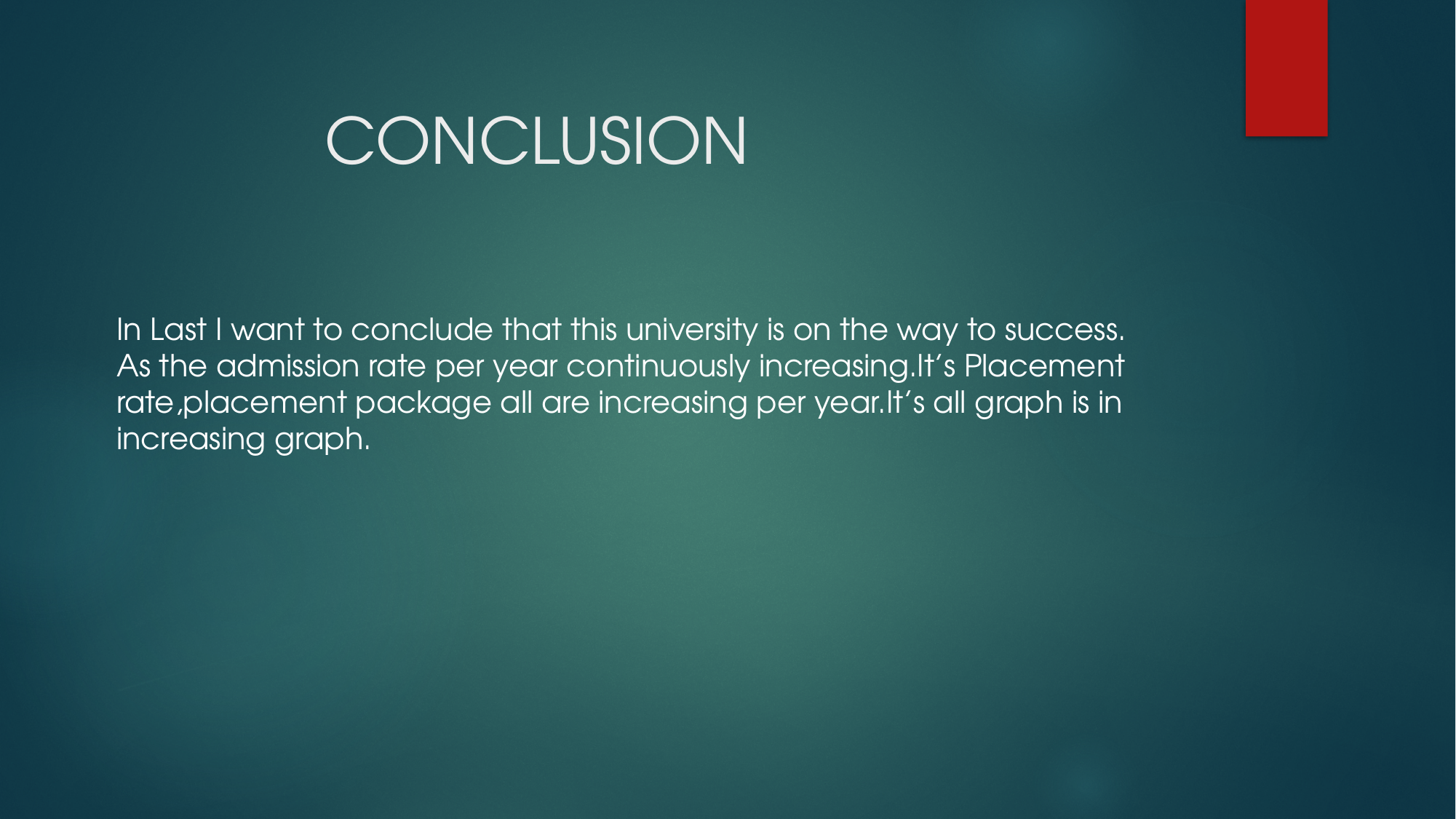

# CONCLUSION
In Last I want to conclude that this university is on the way to success. As the admission rate per year continuously increasing.It’s Placement rate,placement package all are increasing per year.It’s all graph is in increasing graph.